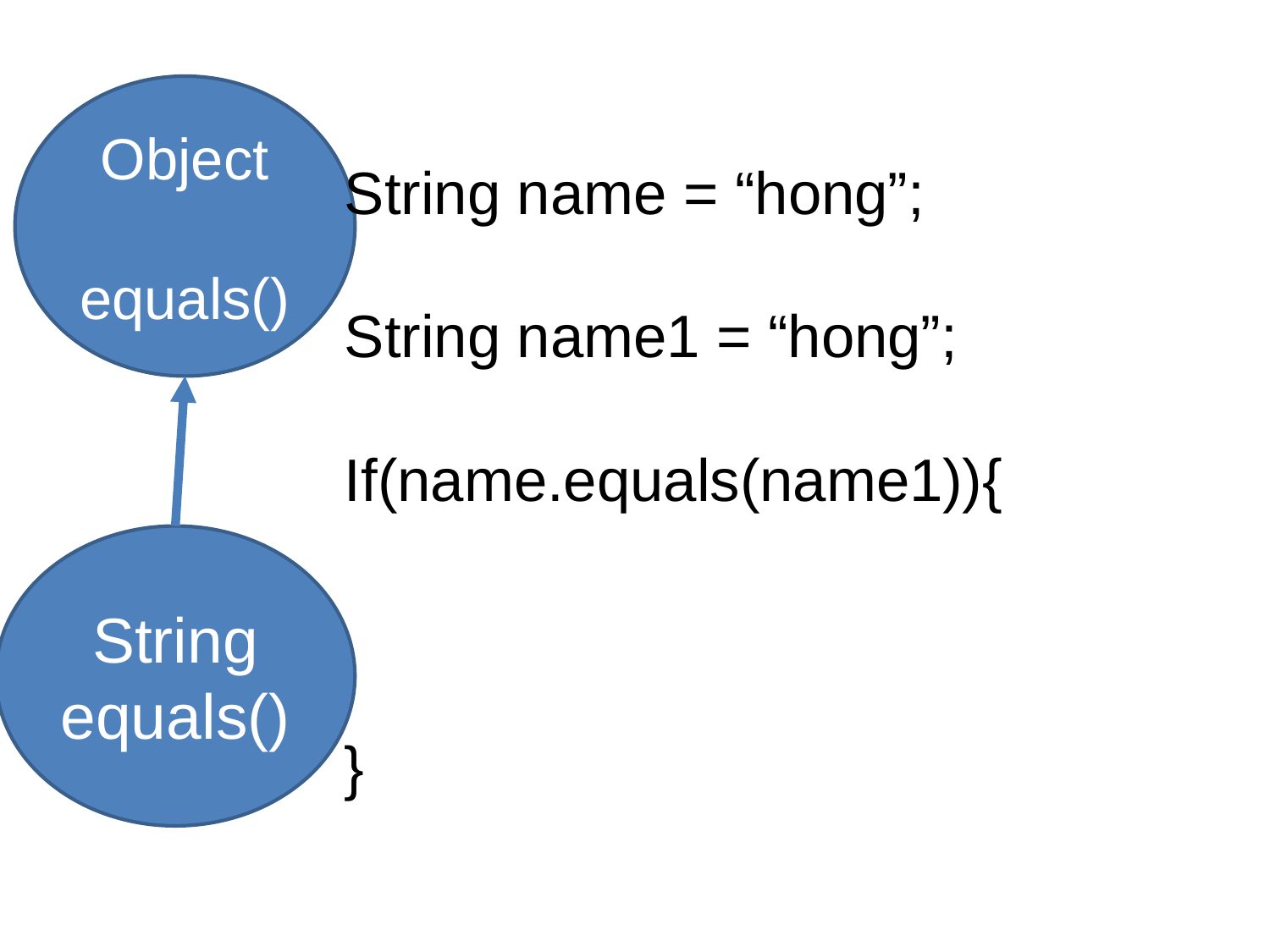

Object

equals()
String name = “hong”;
String name1 = “hong”;
If(name.equals(name1)){

}
String
equals()